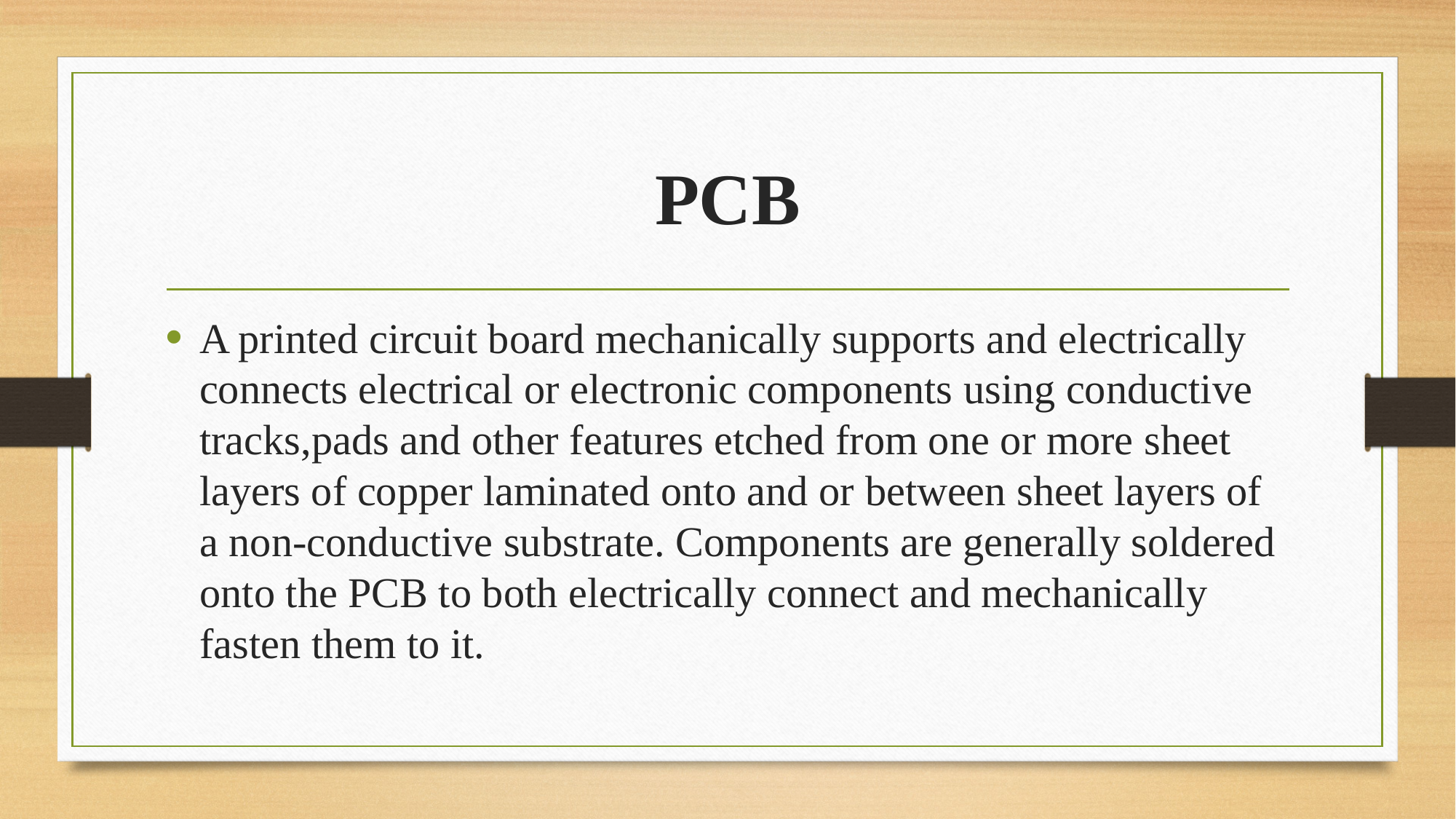

# PCB
A printed circuit board mechanically supports and electrically connects electrical or electronic components using conductive tracks,pads and other features etched from one or more sheet layers of copper laminated onto and or between sheet layers of a non-conductive substrate. Components are generally soldered onto the PCB to both electrically connect and mechanically fasten them to it.